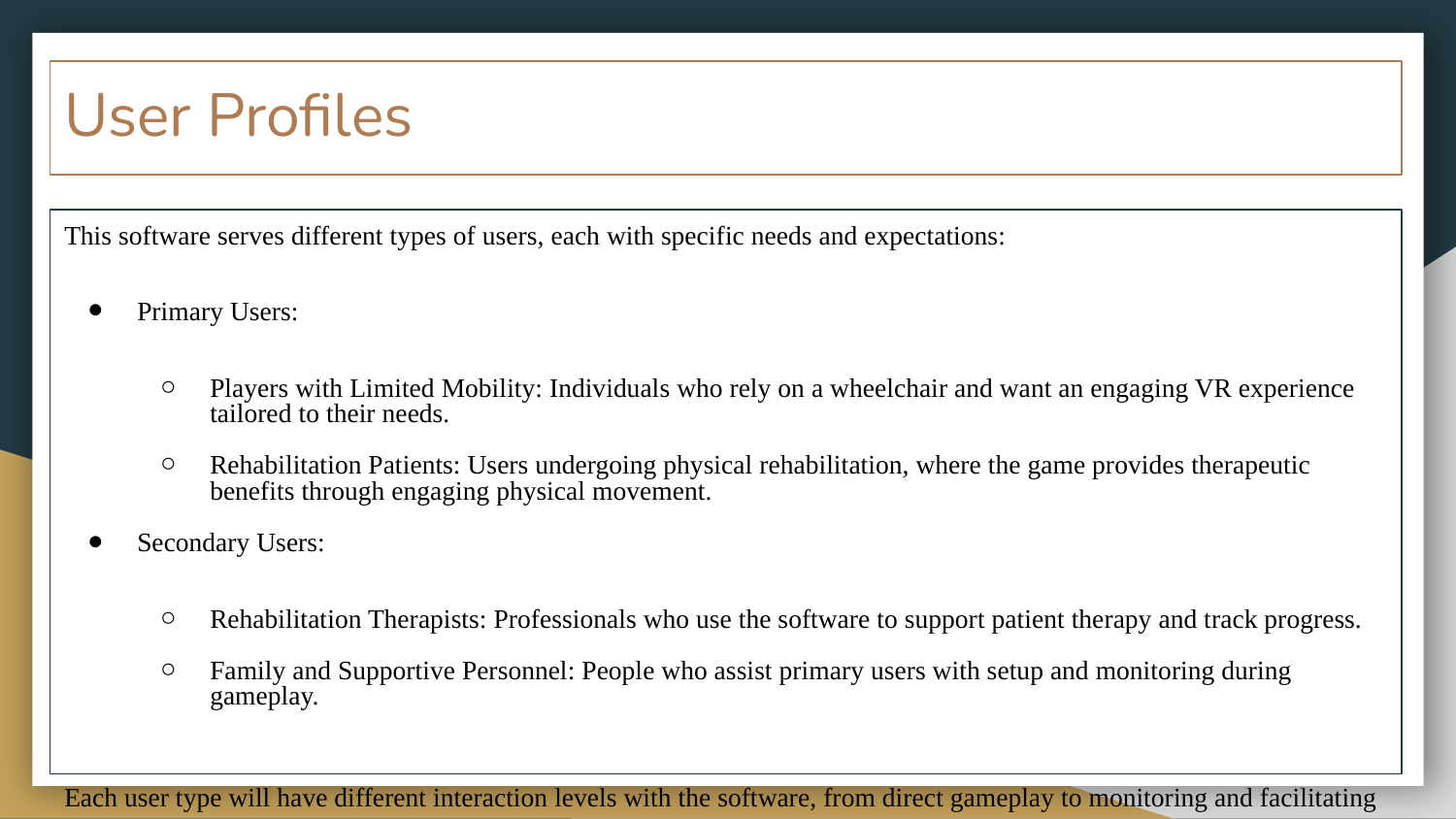

# User Profiles
This software serves different types of users, each with specific needs and expectations:
Primary Users:
Players with Limited Mobility: Individuals who rely on a wheelchair and want an engaging VR experience tailored to their needs.
Rehabilitation Patients: Users undergoing physical rehabilitation, where the game provides therapeutic benefits through engaging physical movement.
Secondary Users:
Rehabilitation Therapists: Professionals who use the software to support patient therapy and track progress.
Family and Supportive Personnel: People who assist primary users with setup and monitoring during gameplay.
Each user type will have different interaction levels with the software, from direct gameplay to monitoring and facilitating access.